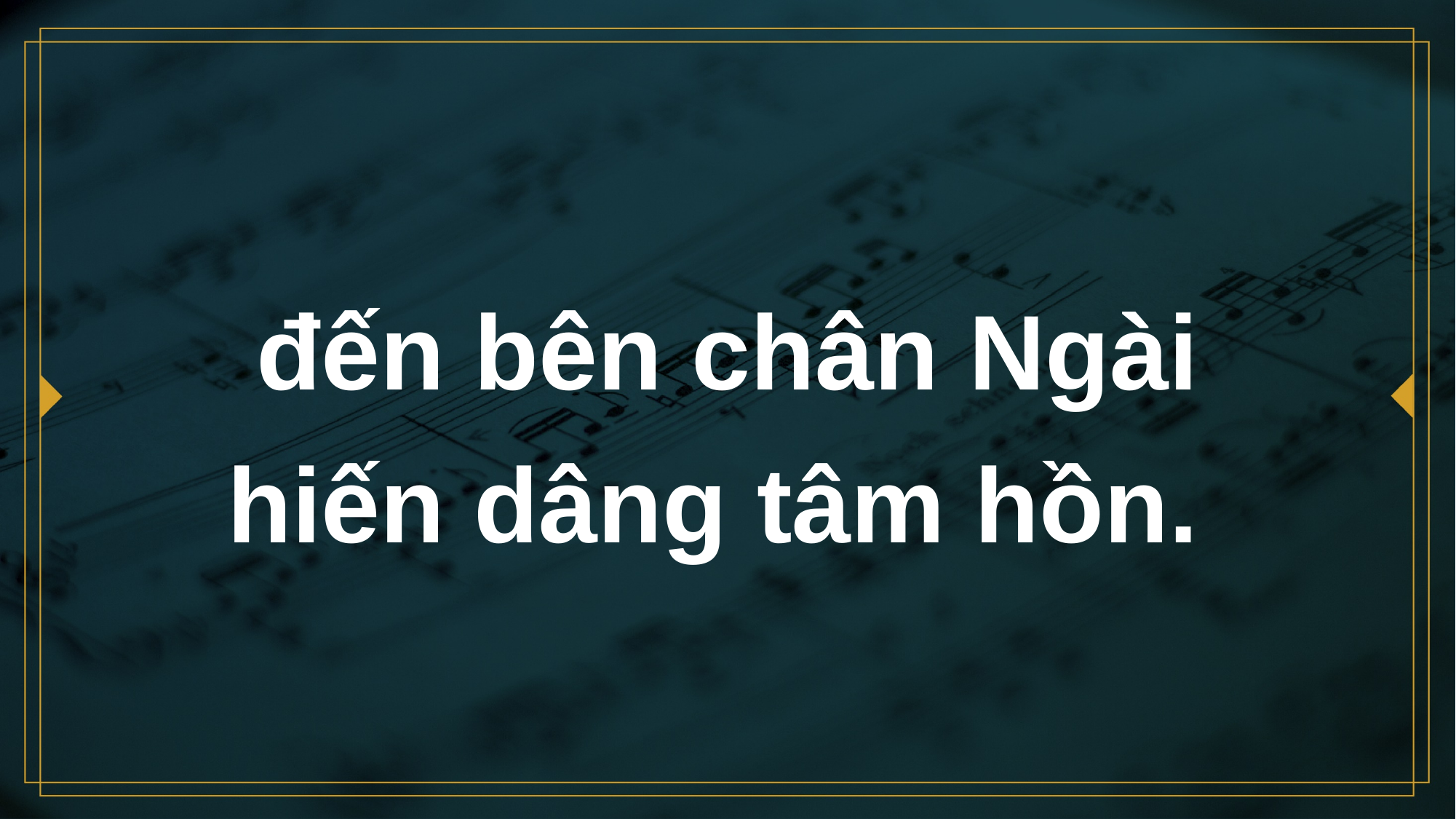

# đến bên chân Ngài hiến dâng tâm hồn.